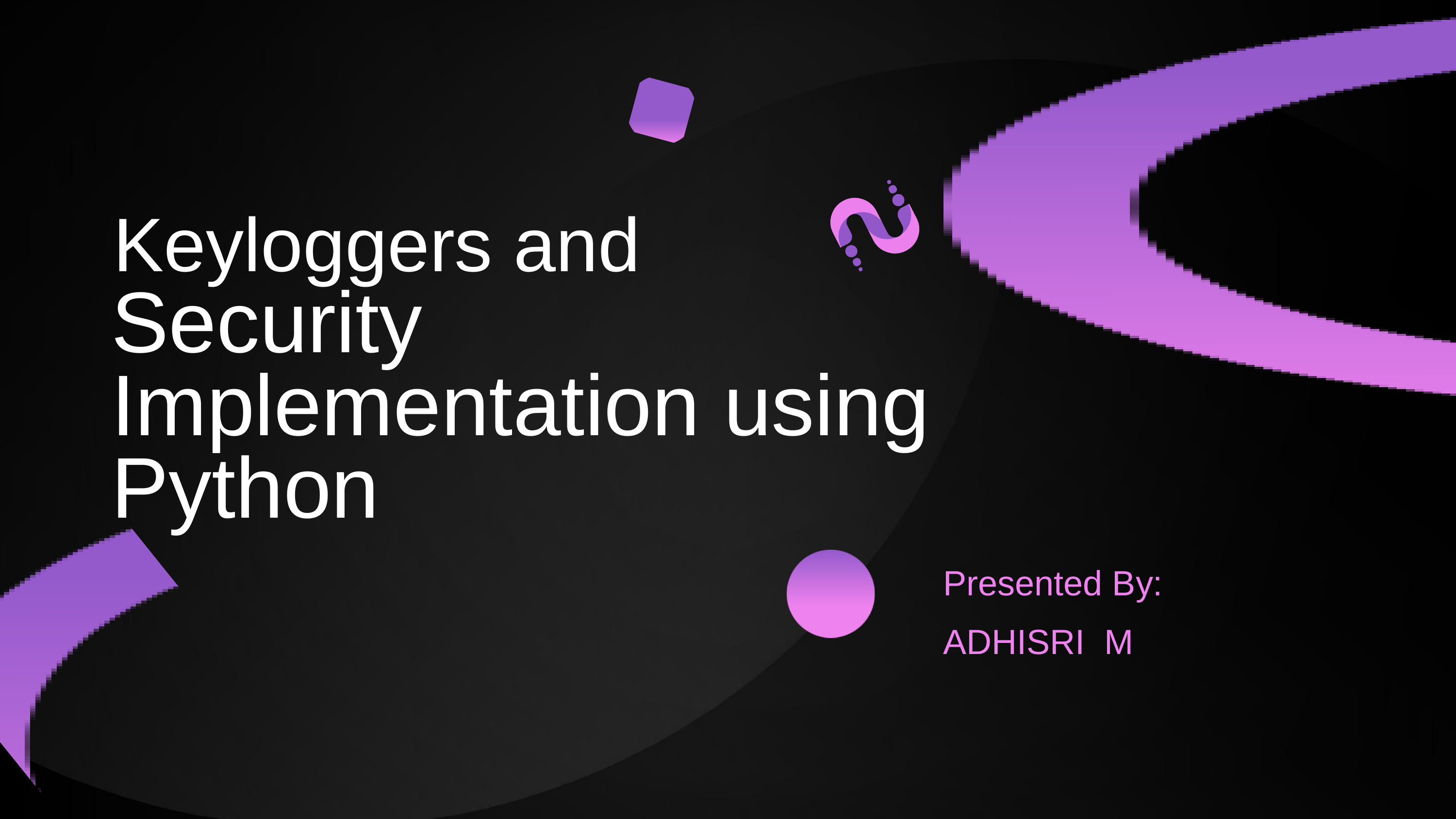

Keyloggers and

Security Implementation using Python

Presented By:
ADHISRI  M